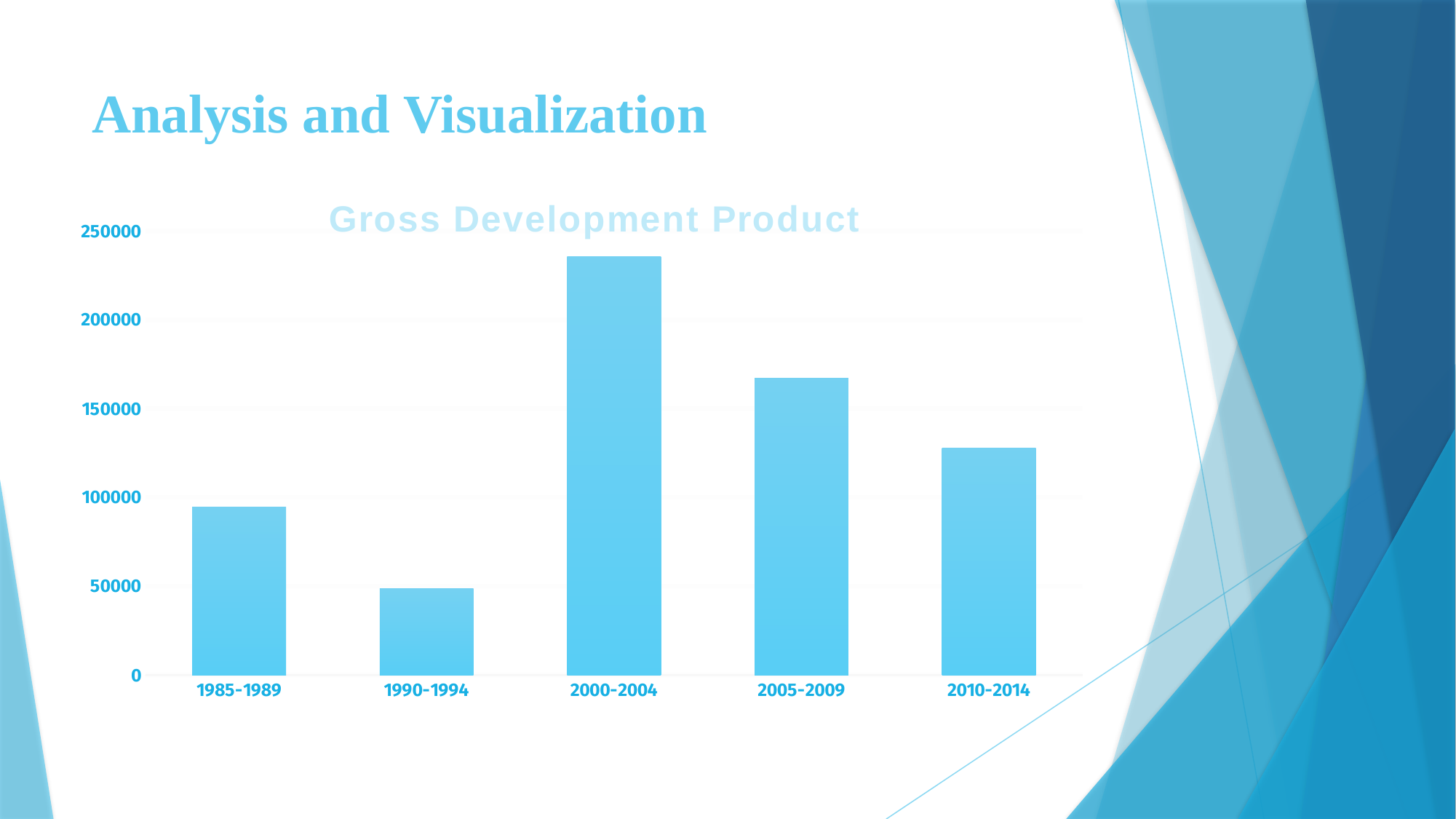

# Analysis and Visualization

### Chart: Gross Development Product

| Category | Total |
|---|---|
| 1985-1989 | 94548.0 |
| 1990-1994 | 48528.0 |
| 2000-2004 | 235404.0 |
| 2005-2009 | 167148.0 |
| 2010-2014 | 127824.0 |